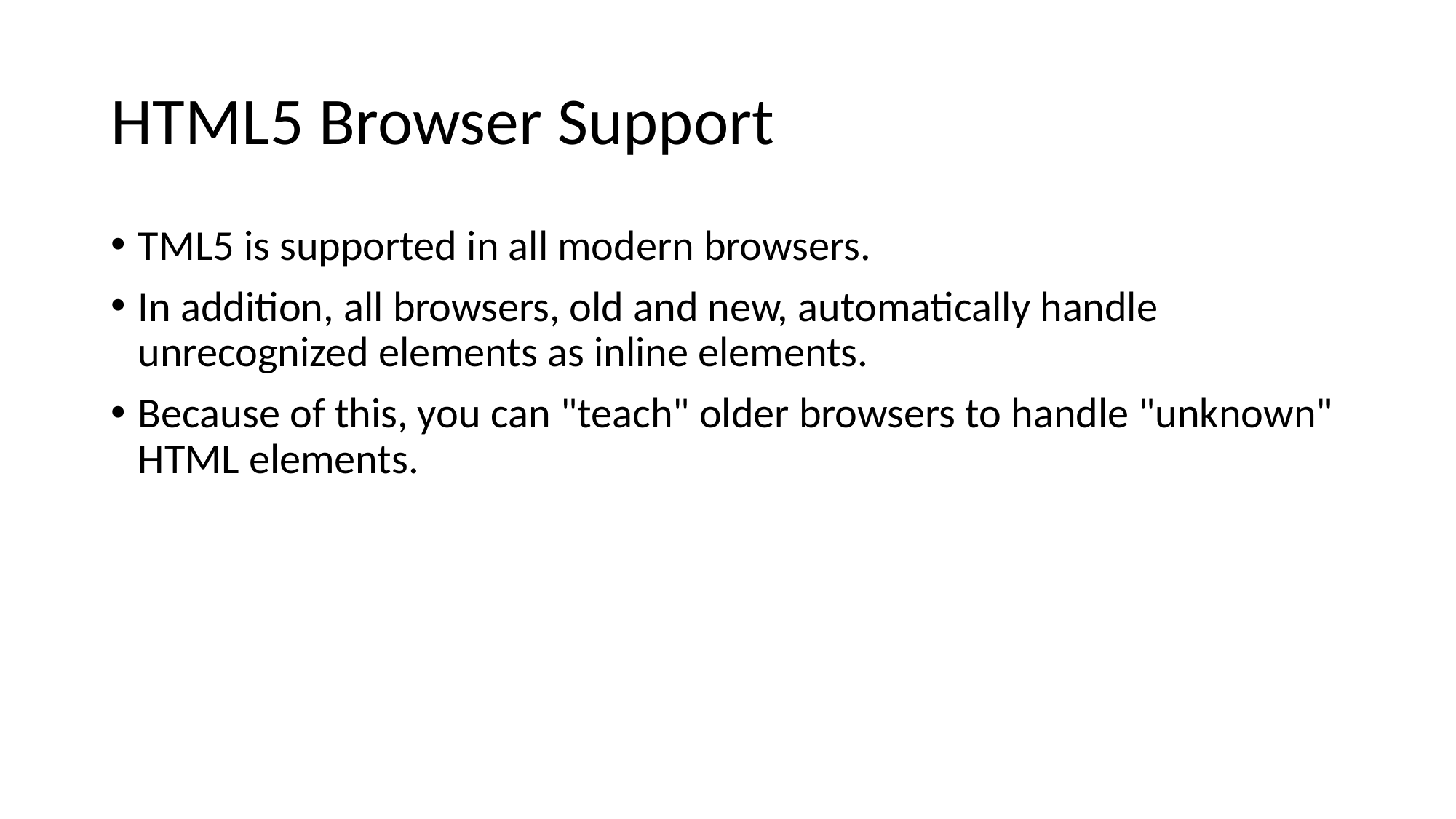

# HTML5 Browser Support
TML5 is supported in all modern browsers.
In addition, all browsers, old and new, automatically handle unrecognized elements as inline elements.
Because of this, you can "teach" older browsers to handle "unknown" HTML elements.